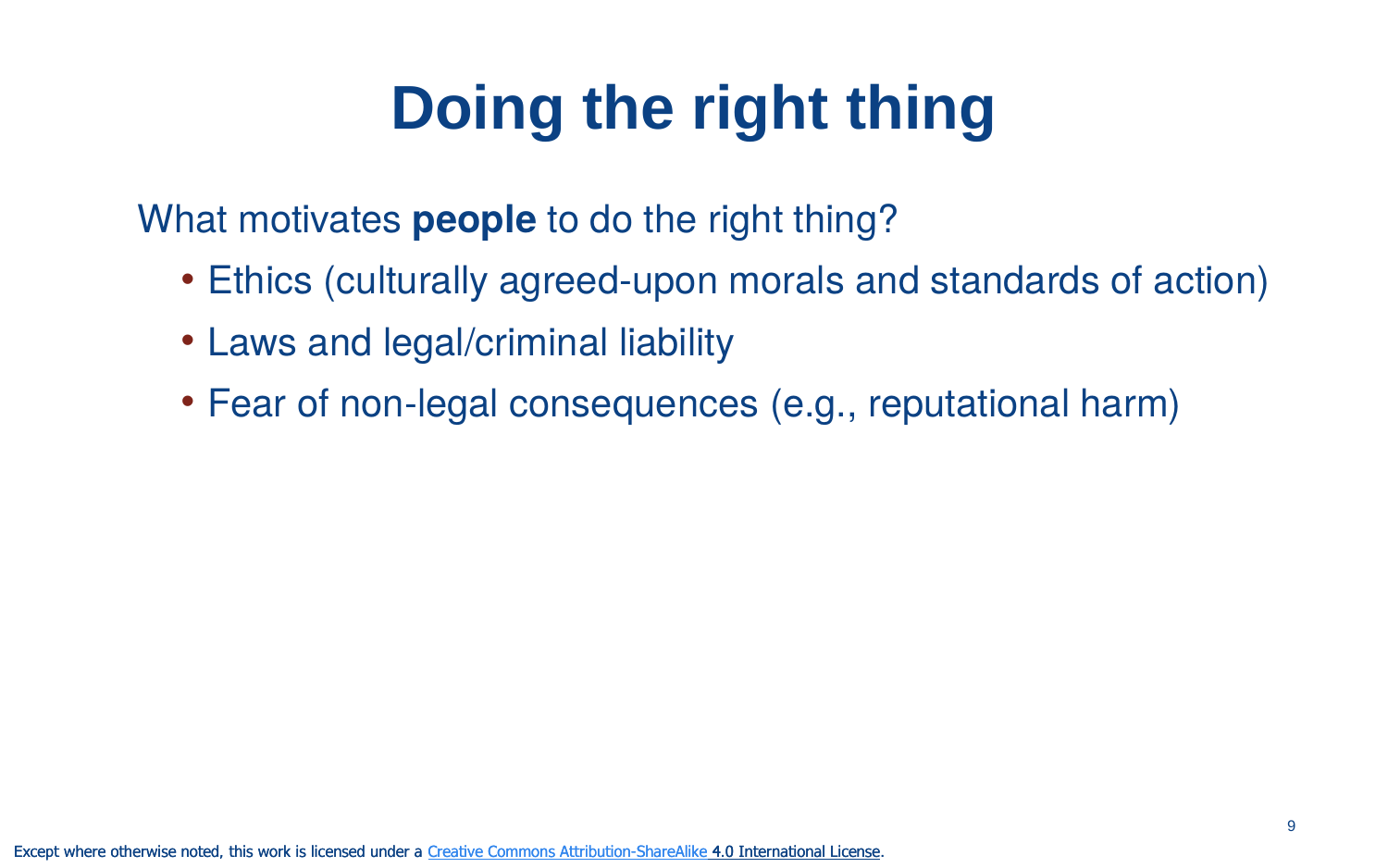

# Doing the right thing
What motivates people to do the right thing?
Ethics (culturally agreed-upon morals and standards of action)
Laws and legal/criminal liability
Fear of non-legal consequences (e.g., reputational harm)
9